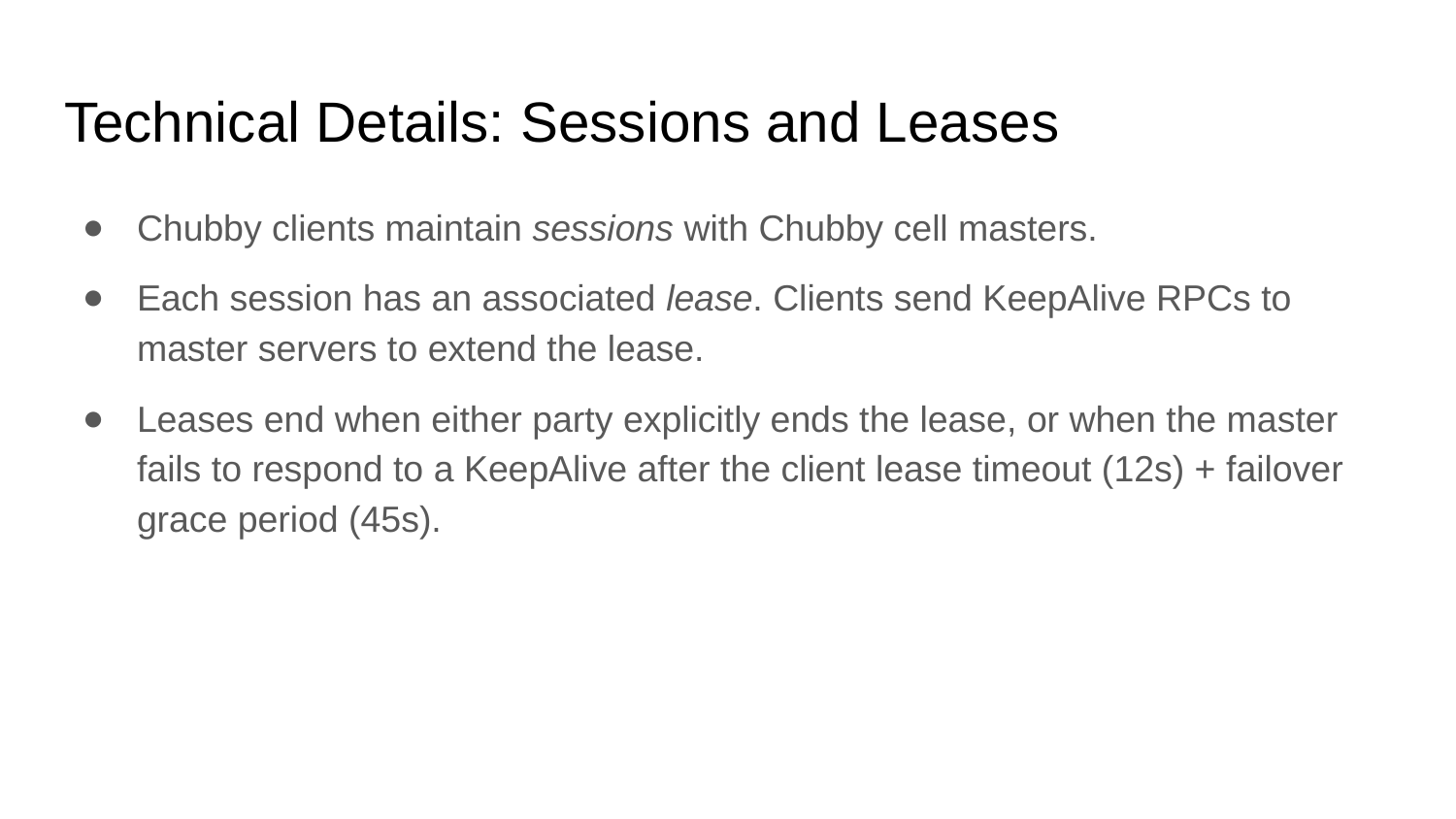

# Technical Details: Sessions and Leases
Chubby clients maintain sessions with Chubby cell masters.
Each session has an associated lease. Clients send KeepAlive RPCs to master servers to extend the lease.
Leases end when either party explicitly ends the lease, or when the master fails to respond to a KeepAlive after the client lease timeout (12s) + failover grace period (45s).